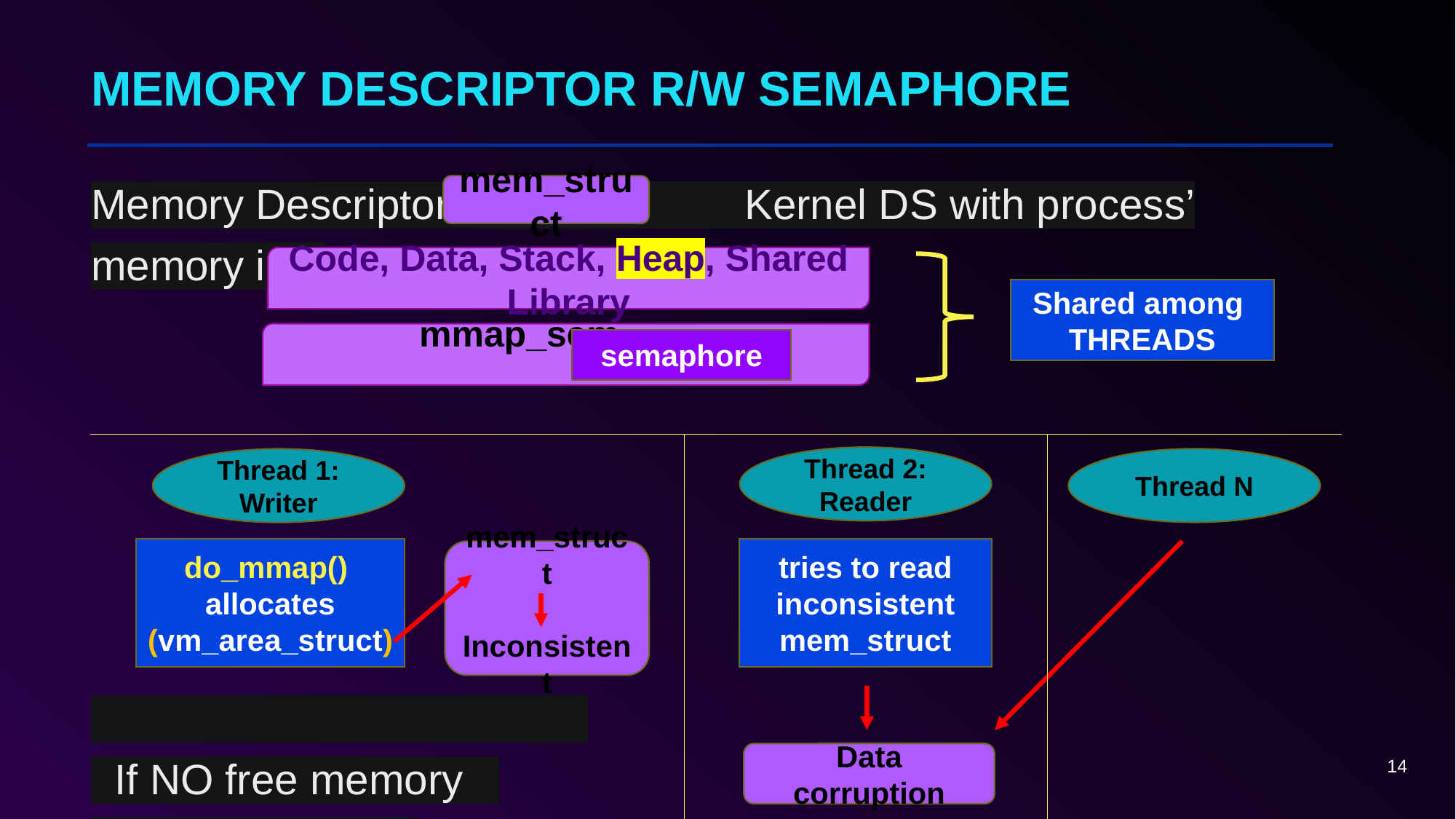

# Memory descriptor r/w semaphore
Memory Descriptor                         Kernel DS with process’ memory info

  If NO free memory
       (Suspended)

mem_struct
Code, Data, Stack, Heap, Shared Library

Shared among
THREADS
              mmap_sem
semaphore
Thread 2: Reader
Thread N
Thread 1: Writer
do_mmap()
allocates (vm_area_struct)
tries to read inconsistent mem_struct
mem_struct
Inconsistent
Data corruption
14